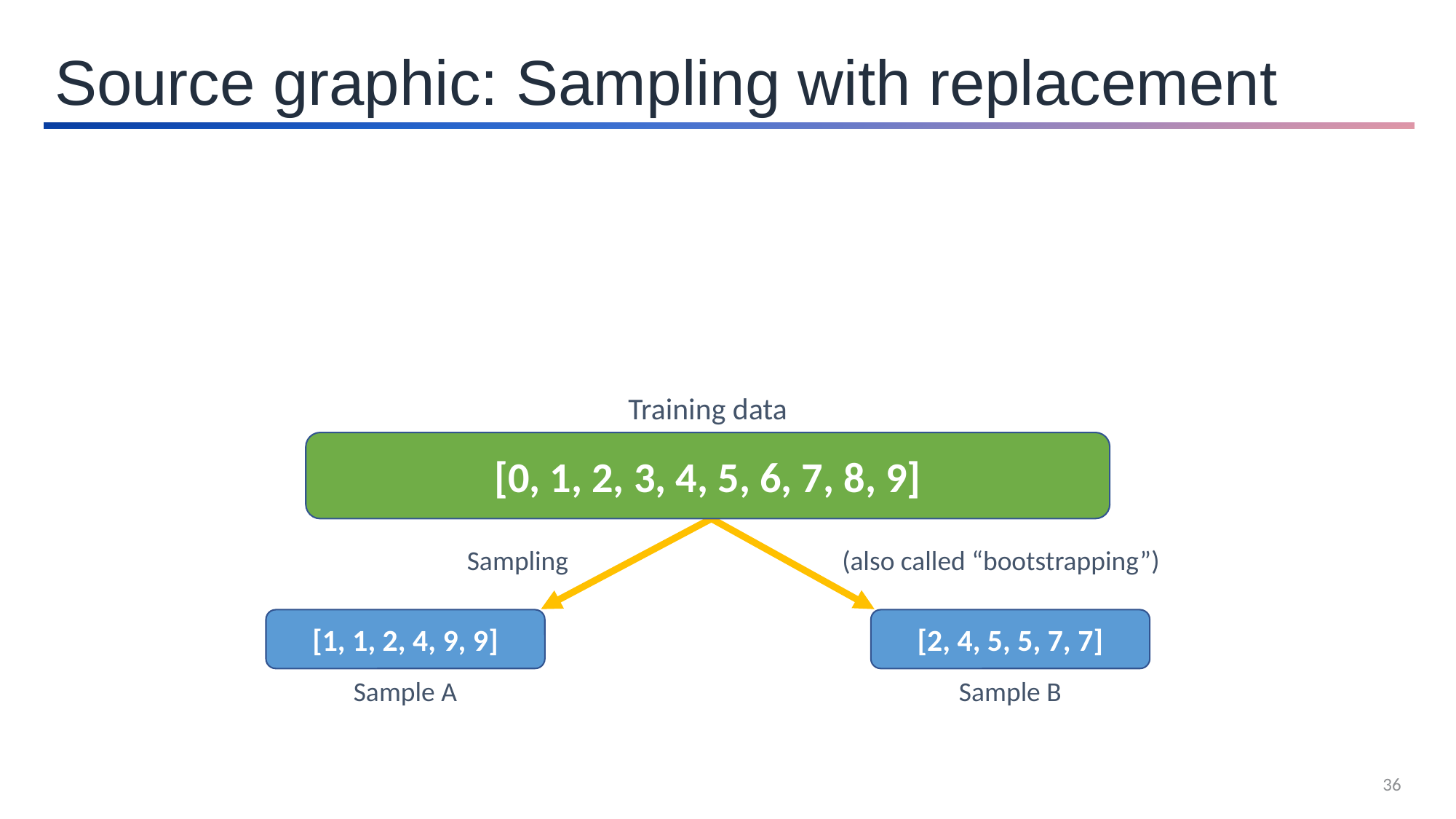

Source graphic: Sampling with replacement

Training data
[0, 1, 2, 3, 4, 5, 6, 7, 8, 9]
Sampling
(also called “bootstrapping”)
[1, 1, 2, 4, 9, 9]
[2, 4, 5, 5, 7, 7]
Sample A
Sample B
36